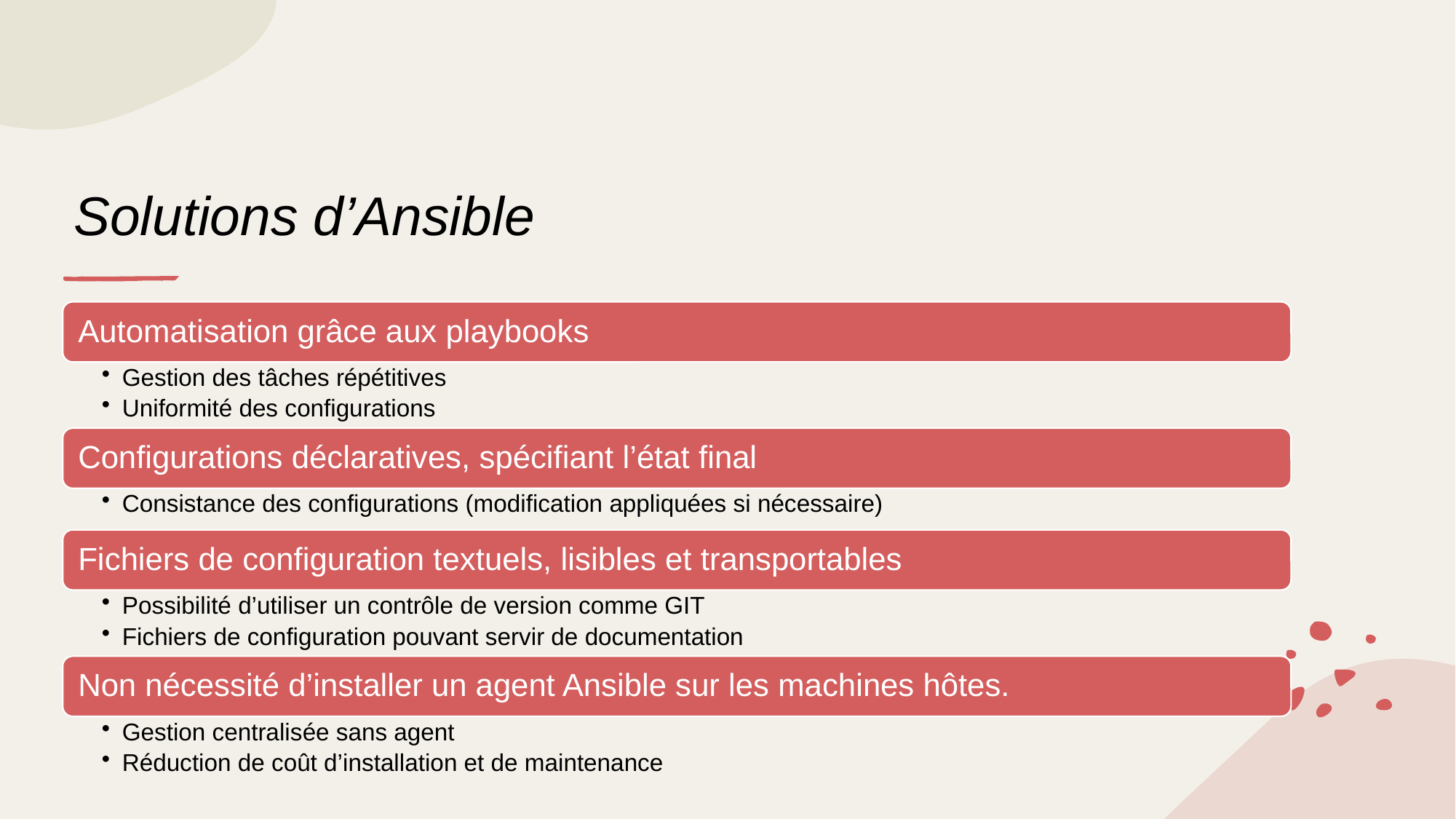

# Solutions d’Ansible
Automatisation grâce aux playbooks
Gestion des tâches répétitives
Uniformité des configurations
Configurations déclaratives, spécifiant l’état final
Consistance des configurations (modification appliquées si nécessaire)
Fichiers de configuration textuels, lisibles et transportables
Possibilité d’utiliser un contrôle de version comme GIT
Fichiers de configuration pouvant servir de documentation
Non nécessité d’installer un agent Ansible sur les machines hôtes.
Gestion centralisée sans agent
Réduction de coût d’installation et de maintenance